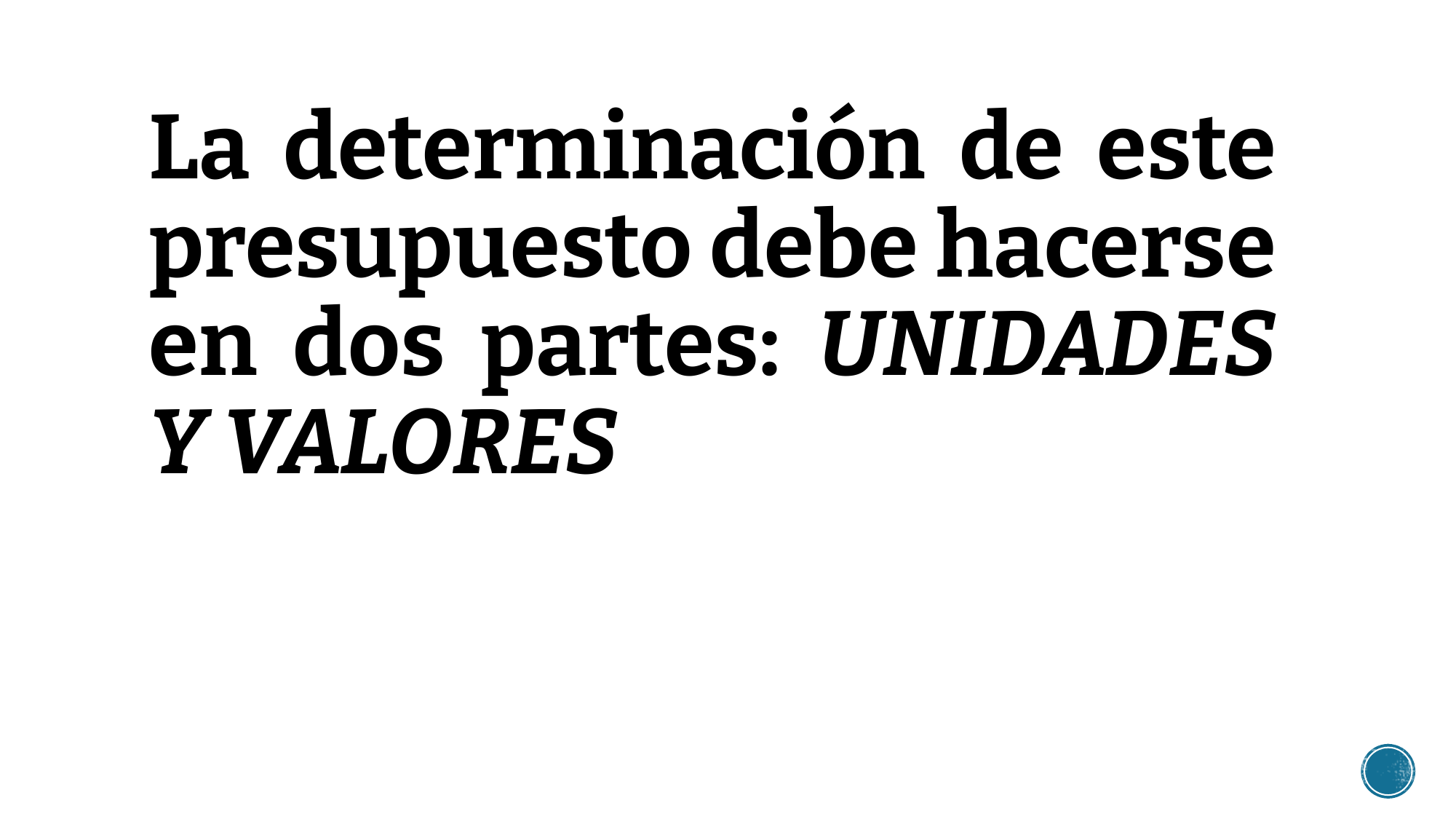

La determinación de este presupuesto debe hacerse en dos partes: UNIDADES Y VALORES